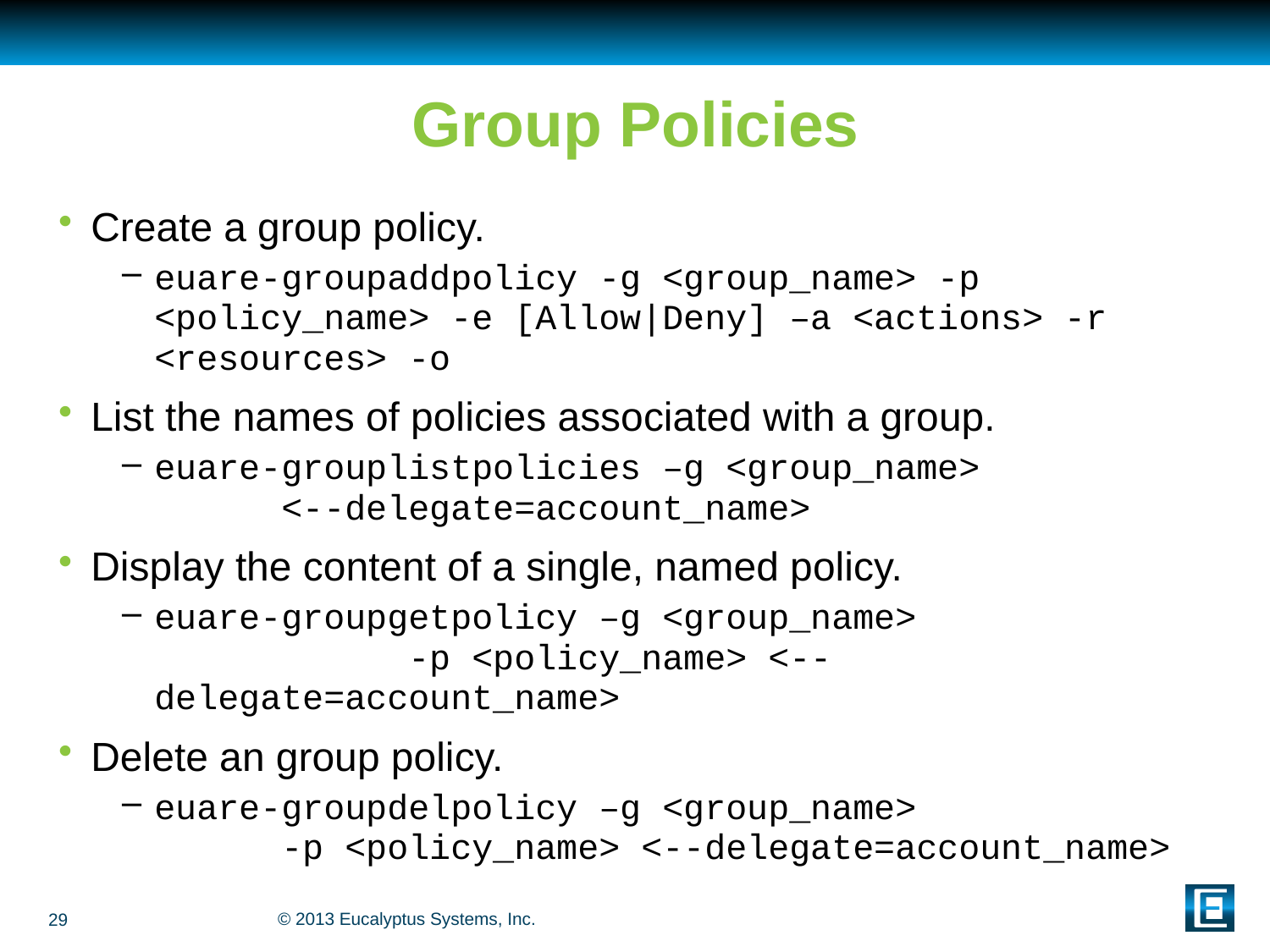

# Group Policies
Create a group policy.
euare-groupaddpolicy -g <group_name> -p <policy_name> -e [Allow|Deny] –a <actions> -r <resources> -o
List the names of policies associated with a group.
euare-grouplistpolicies –g <group_name>           	<--delegate=account_name>
Display the content of a single, named policy.
euare-groupgetpolicy –g <group_name> 				-p <policy_name> <--delegate=account_name>
Delete an group policy.
euare-groupdelpolicy –g <group_name>              	-p <policy_name> <--delegate=account_name>

29